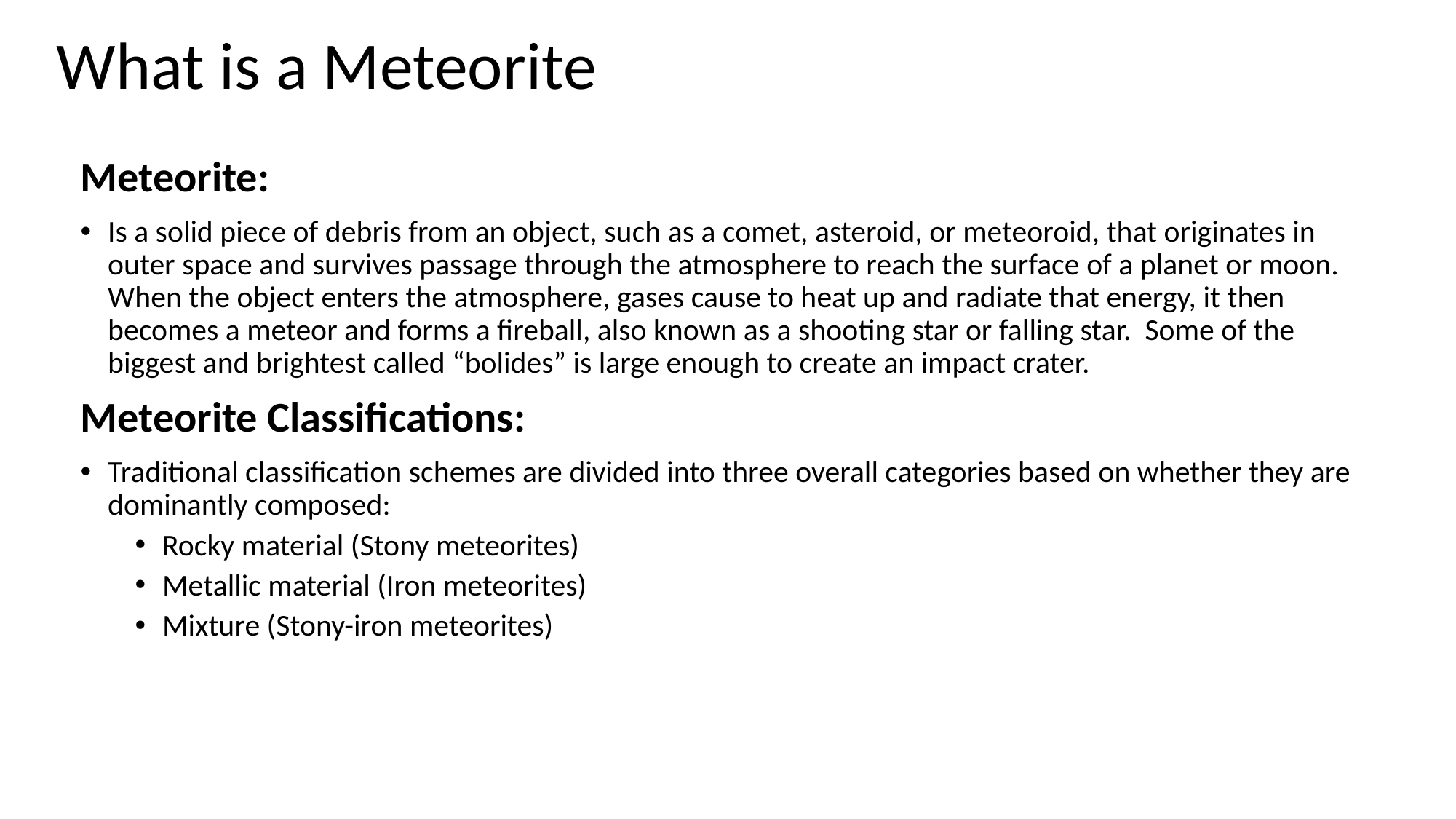

# What is a Meteorite
Meteorite:
Is a solid piece of debris from an object, such as a comet, asteroid, or meteoroid, that originates in outer space and survives passage through the atmosphere to reach the surface of a planet or moon.  When the object enters the atmosphere, gases cause to heat up and radiate that energy, it then becomes a meteor and forms a fireball, also known as a shooting star or falling star.  Some of the biggest and brightest called “bolides” is large enough to create an impact crater.
Meteorite Classifications:
Traditional classification schemes are divided into three overall categories based on whether they are dominantly composed:
Rocky material (Stony meteorites)
Metallic material (Iron meteorites)
Mixture (Stony-iron meteorites)